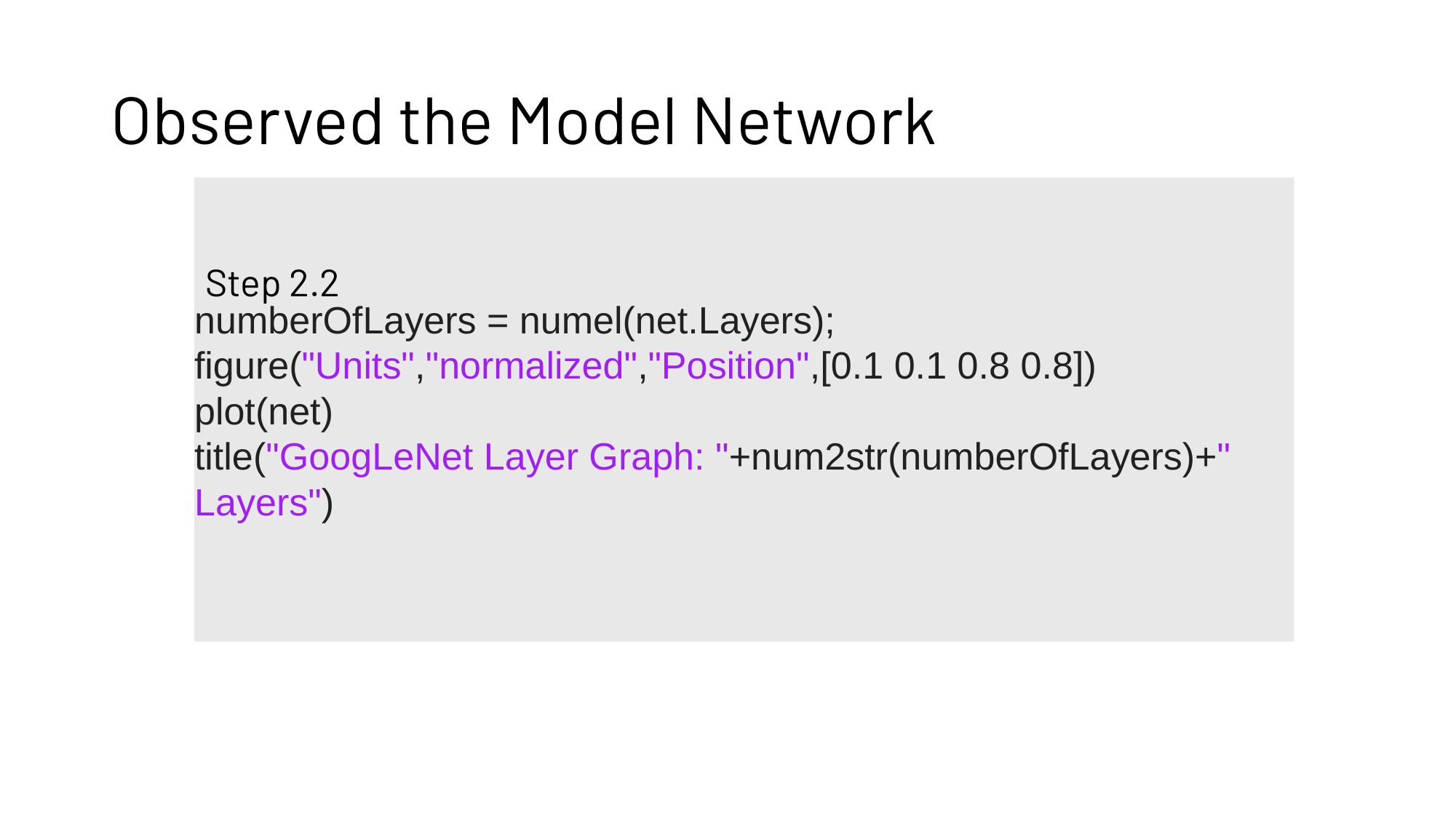

# Observed the Model Network
Step 2.2
numberOfLayers = numel(net.Layers);
figure("Units","normalized","Position",[0.1 0.1 0.8 0.8])
plot(net)
title("GoogLeNet Layer Graph: "+num2str(numberOfLayers)+" Layers")